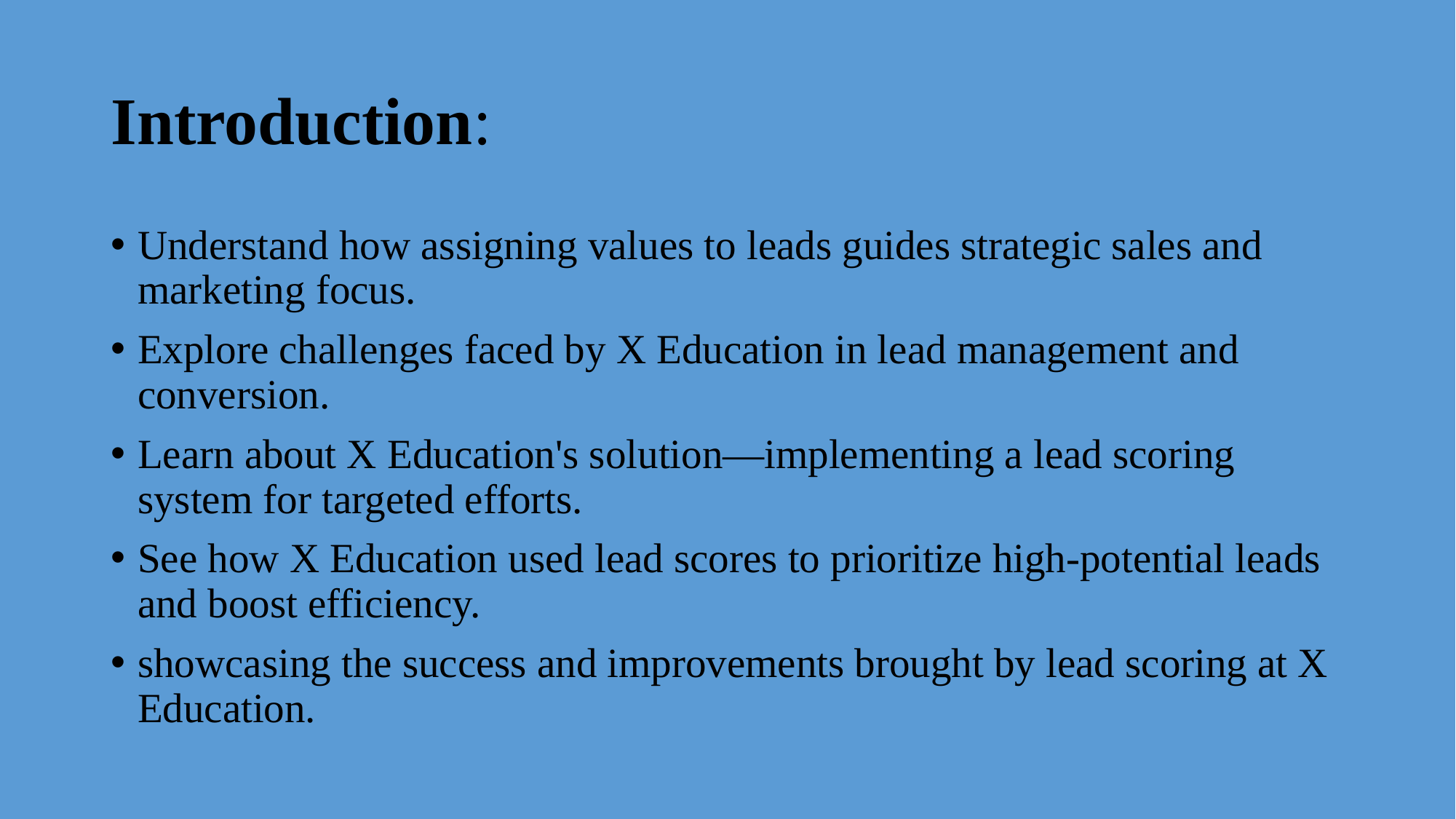

# Introduction:
Understand how assigning values to leads guides strategic sales and marketing focus.
Explore challenges faced by X Education in lead management and conversion.
Learn about X Education's solution—implementing a lead scoring system for targeted efforts.
See how X Education used lead scores to prioritize high-potential leads and boost efficiency.
showcasing the success and improvements brought by lead scoring at X Education.